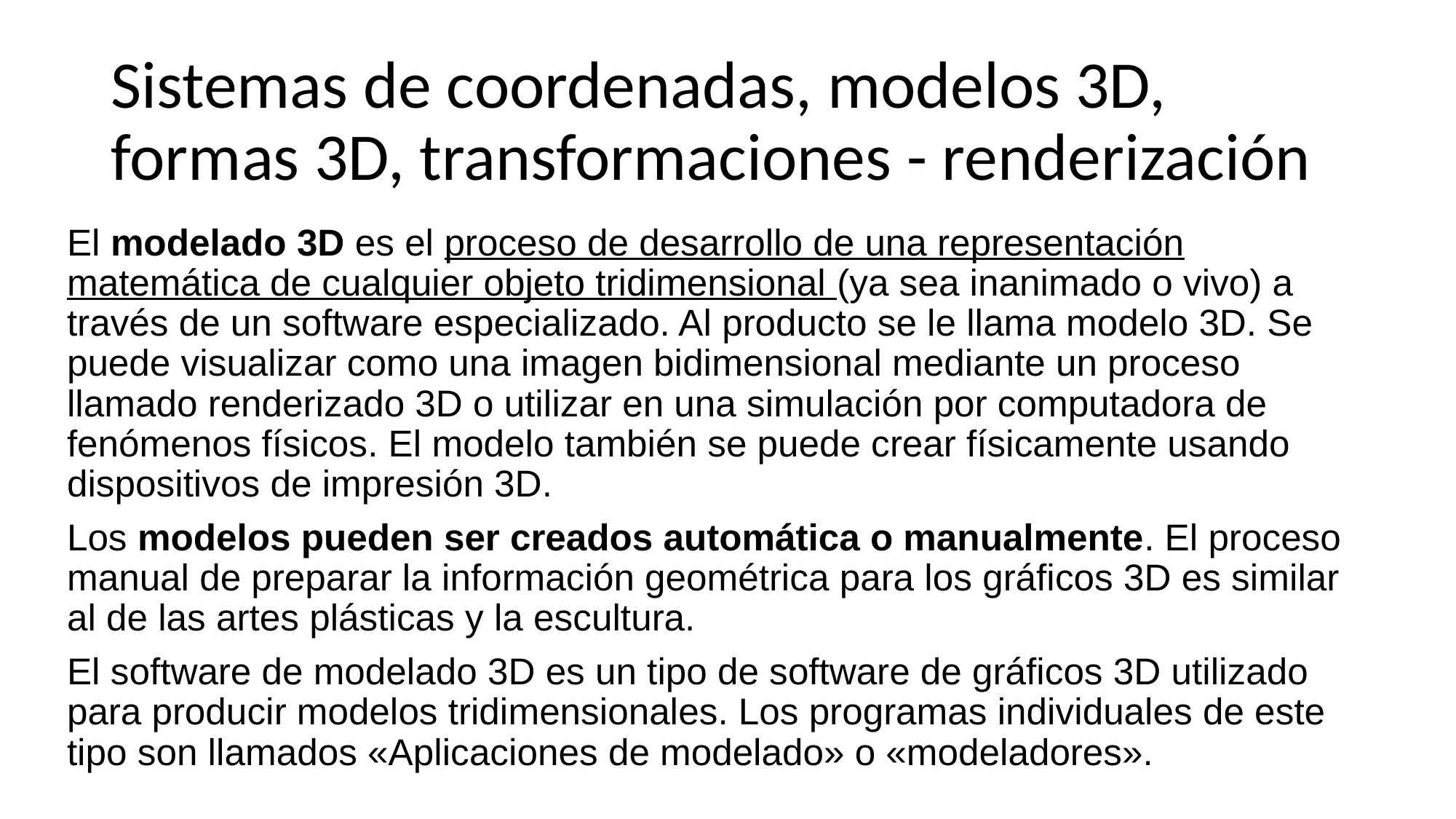

# Sistemas de coordenadas, modelos 3D, formas 3D, transformaciones - renderización
El modelado 3D es el proceso de desarrollo de una representación matemática de cualquier objeto tridimensional (ya sea inanimado o vivo) a través de un software especializado. Al producto se le llama modelo 3D. Se puede visualizar como una imagen bidimensional mediante un proceso llamado renderizado 3D o utilizar en una simulación por computadora de fenómenos físicos. El modelo también se puede crear físicamente usando dispositivos de impresión 3D.
Los modelos pueden ser creados automática o manualmente. El proceso manual de preparar la información geométrica para los gráficos 3D es similar al de las artes plásticas y la escultura.
El software de modelado 3D es un tipo de software de gráficos 3D utilizado para producir modelos tridimensionales. Los programas individuales de este tipo son llamados «Aplicaciones de modelado» o «modeladores».